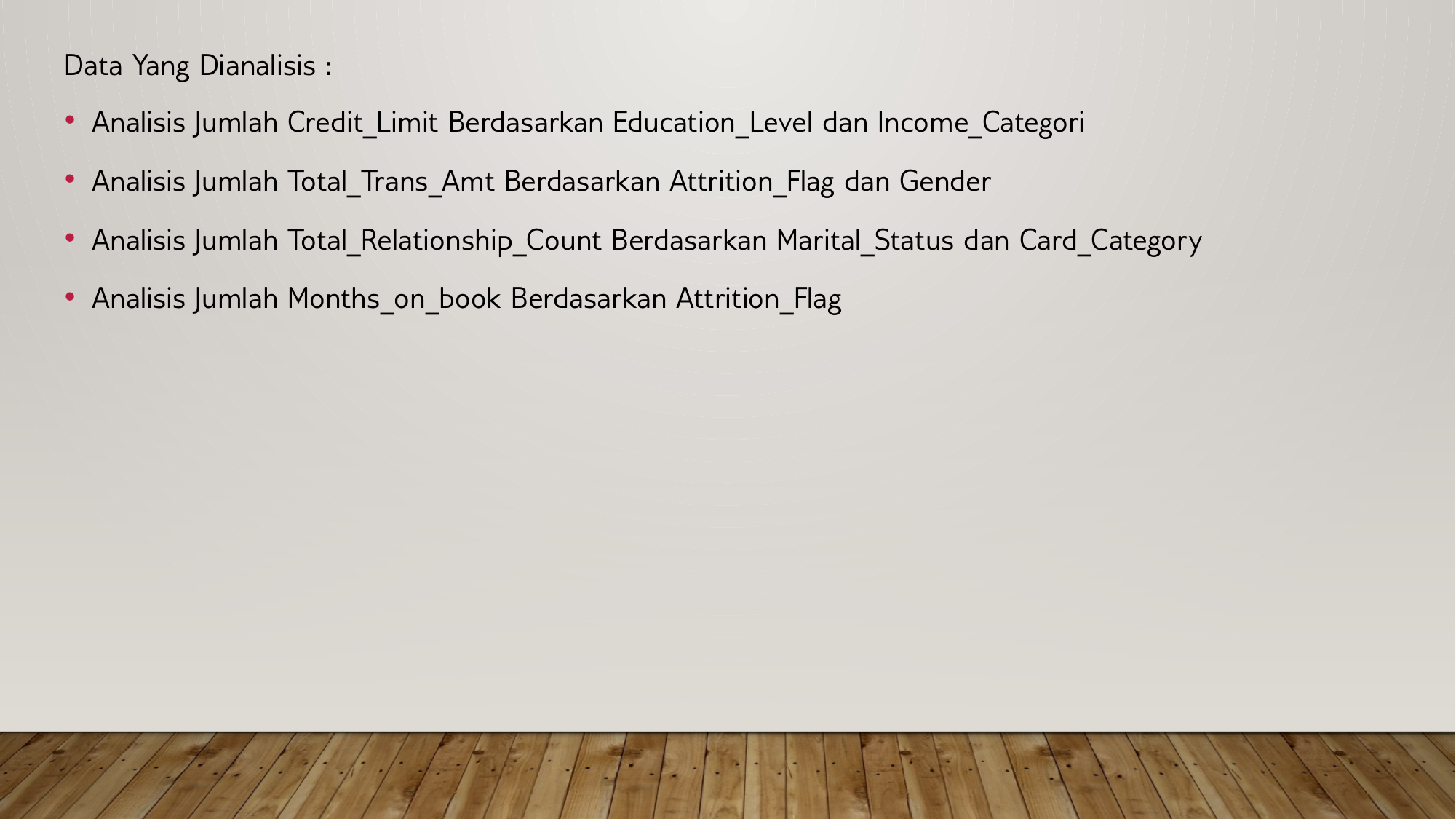

Data Yang Dianalisis :

Analisis Jumlah Credit_Limit Berdasarkan Education_Level dan Income_Categori
Analisis Jumlah Total_Trans_Amt Berdasarkan Attrition_Flag dan Gender
Analisis Jumlah Total_Relationship_Count Berdasarkan Marital_Status dan Card_Category
Analisis Jumlah Months_on_book Berdasarkan Attrition_Flag